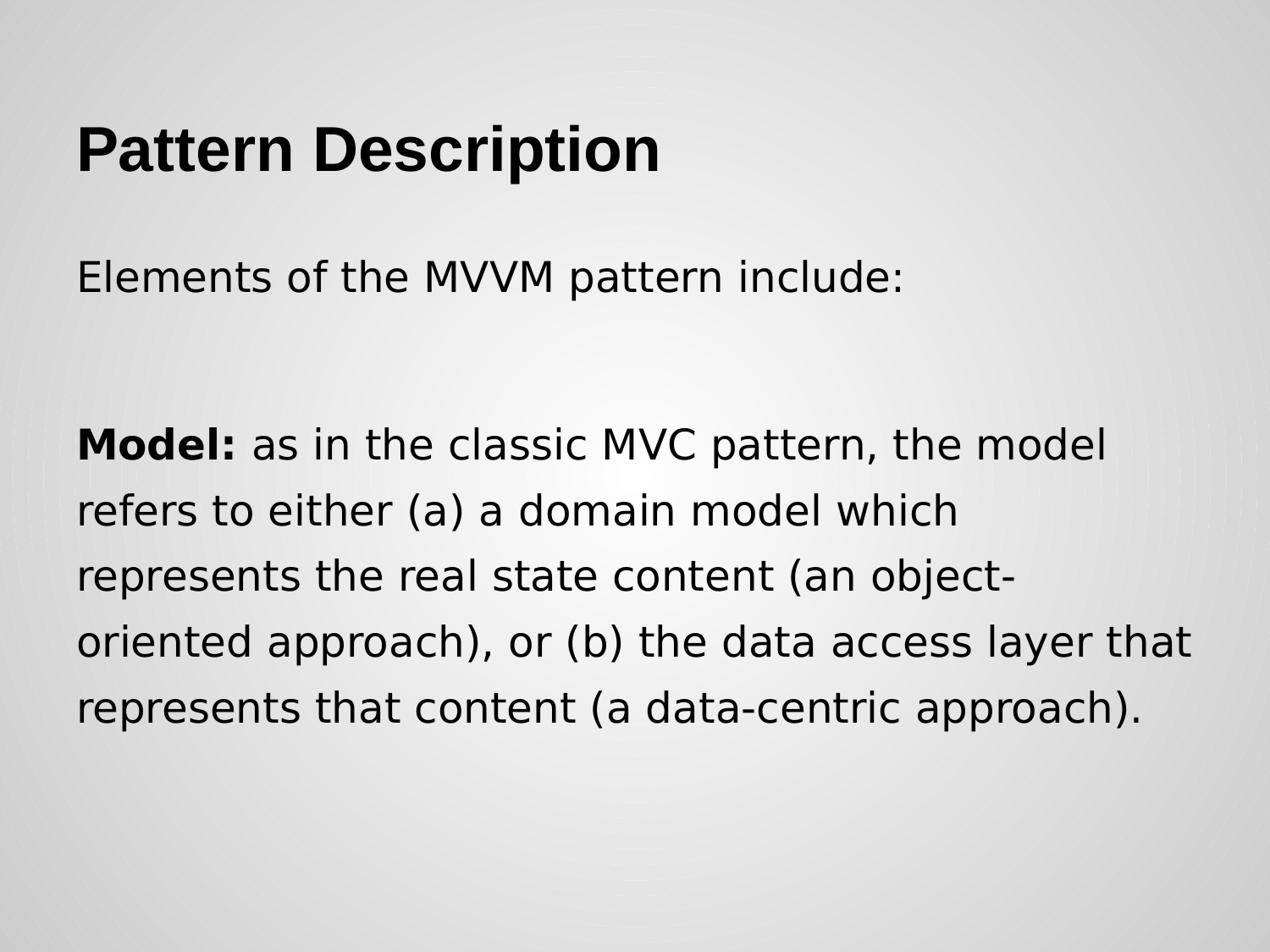

# Pattern Description
Elements of the MVVM pattern include:

Model: as in the classic MVC pattern, the model refers to either (a) a domain model which represents the real state content (an object-oriented approach), or (b) the data access layer that represents that content (a data-centric approach).